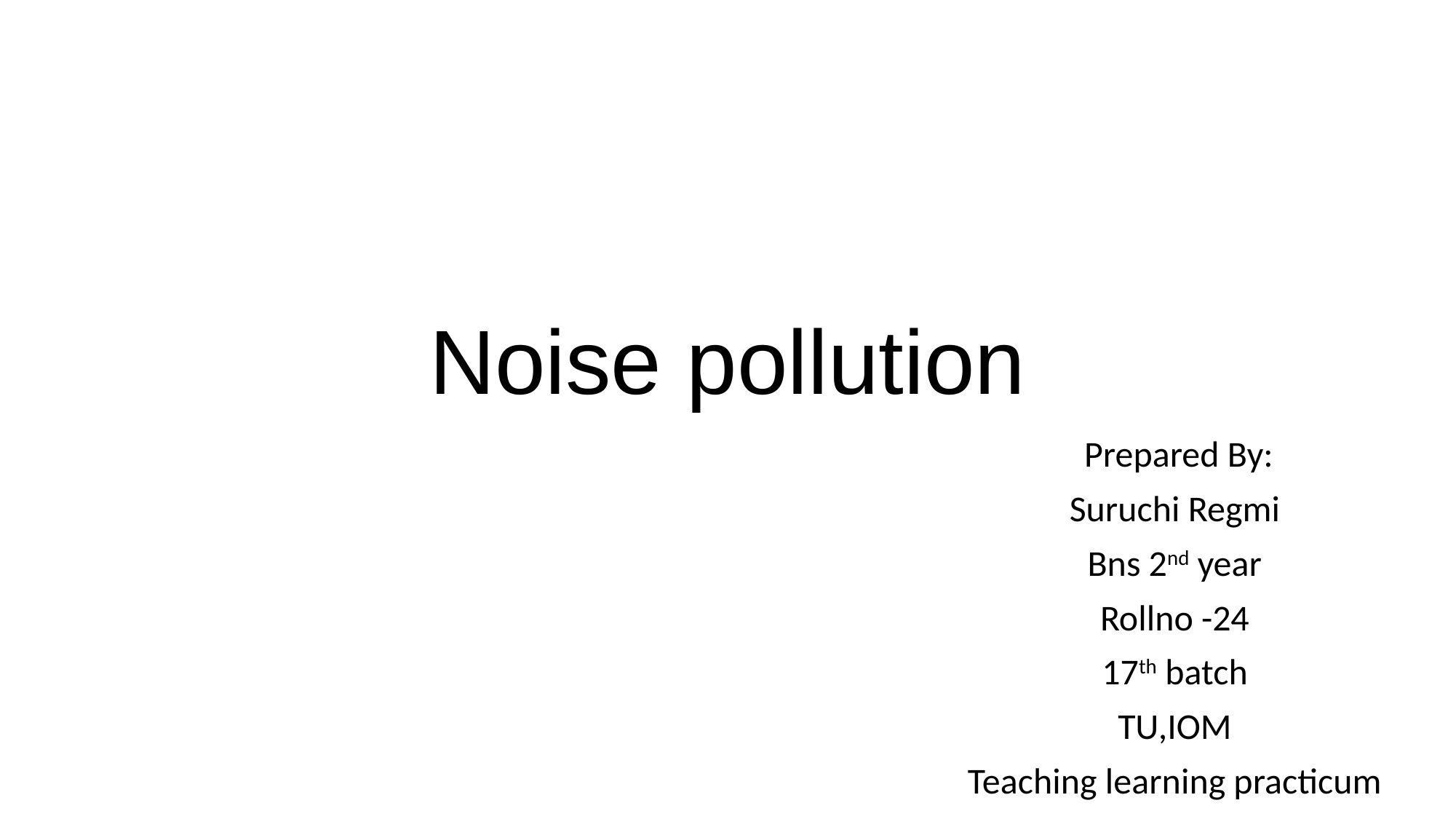

# Noise pollution
 Prepared By:
Suruchi Regmi
Bns 2nd year
Rollno -24
17th batch
TU,IOM
Teaching learning practicum